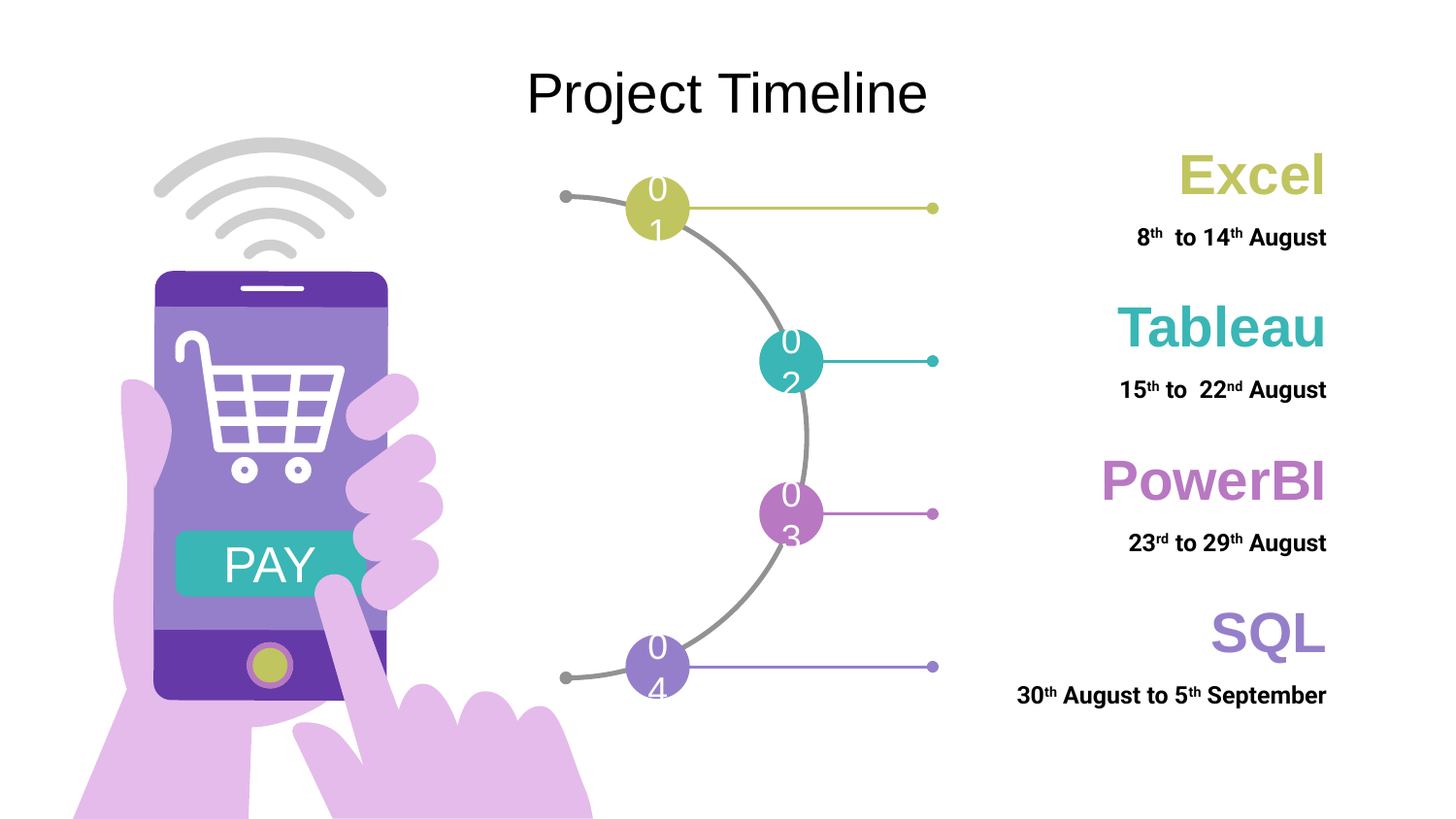

# Project Timeline

Excel

01

02
03
04
8th  to 14th August

Tableau

 15th to  22nd August

PowerBI

23rd to 29th August

PAY

SQL

 30th August to 5th September